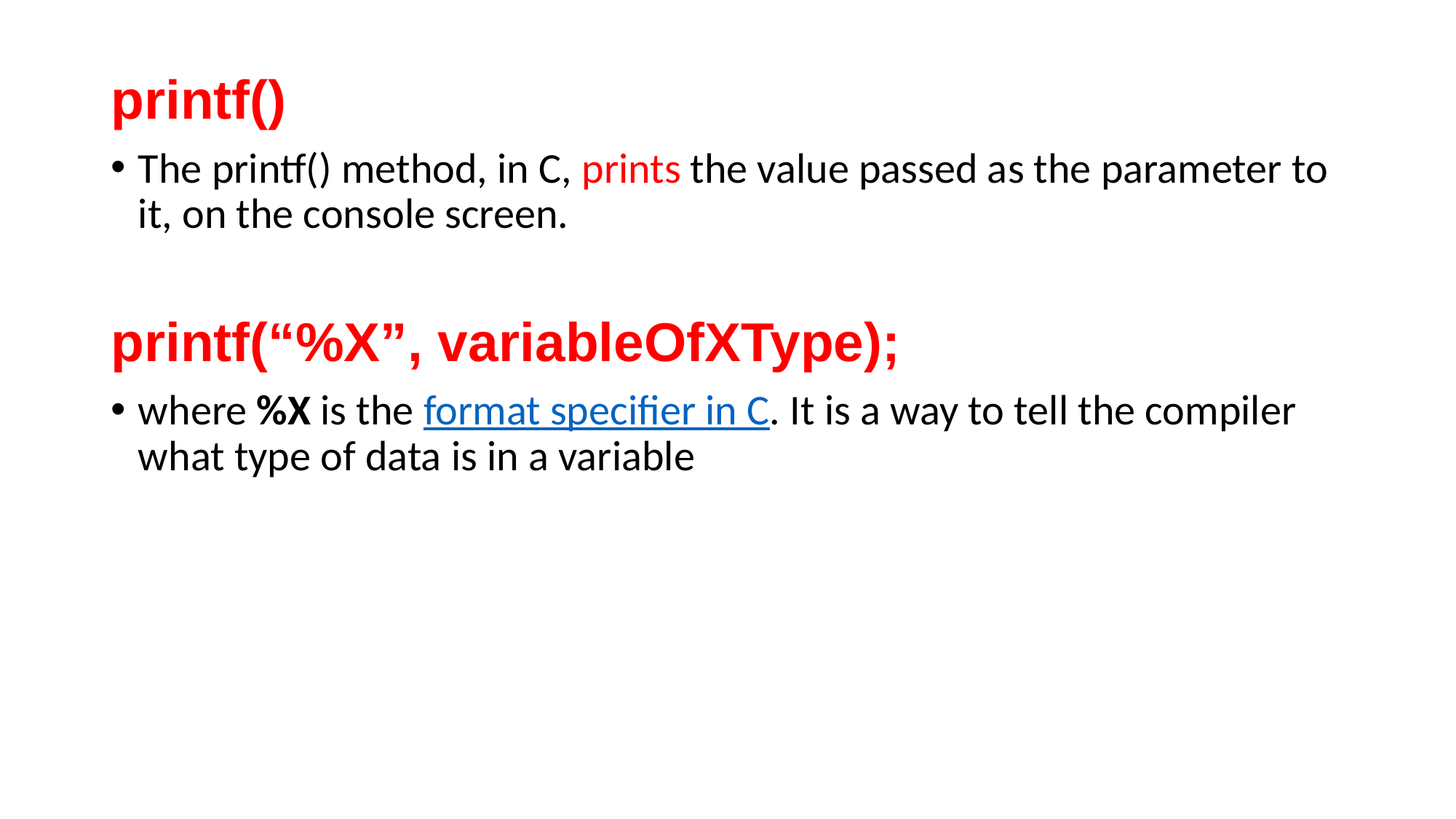

printf()
The printf() method, in C, prints the value passed as the parameter to it, on the console screen.

printf(“%X”, variableOfXType);
where %X is the format specifier in C. It is a way to tell the compiler what type of data is in a variable